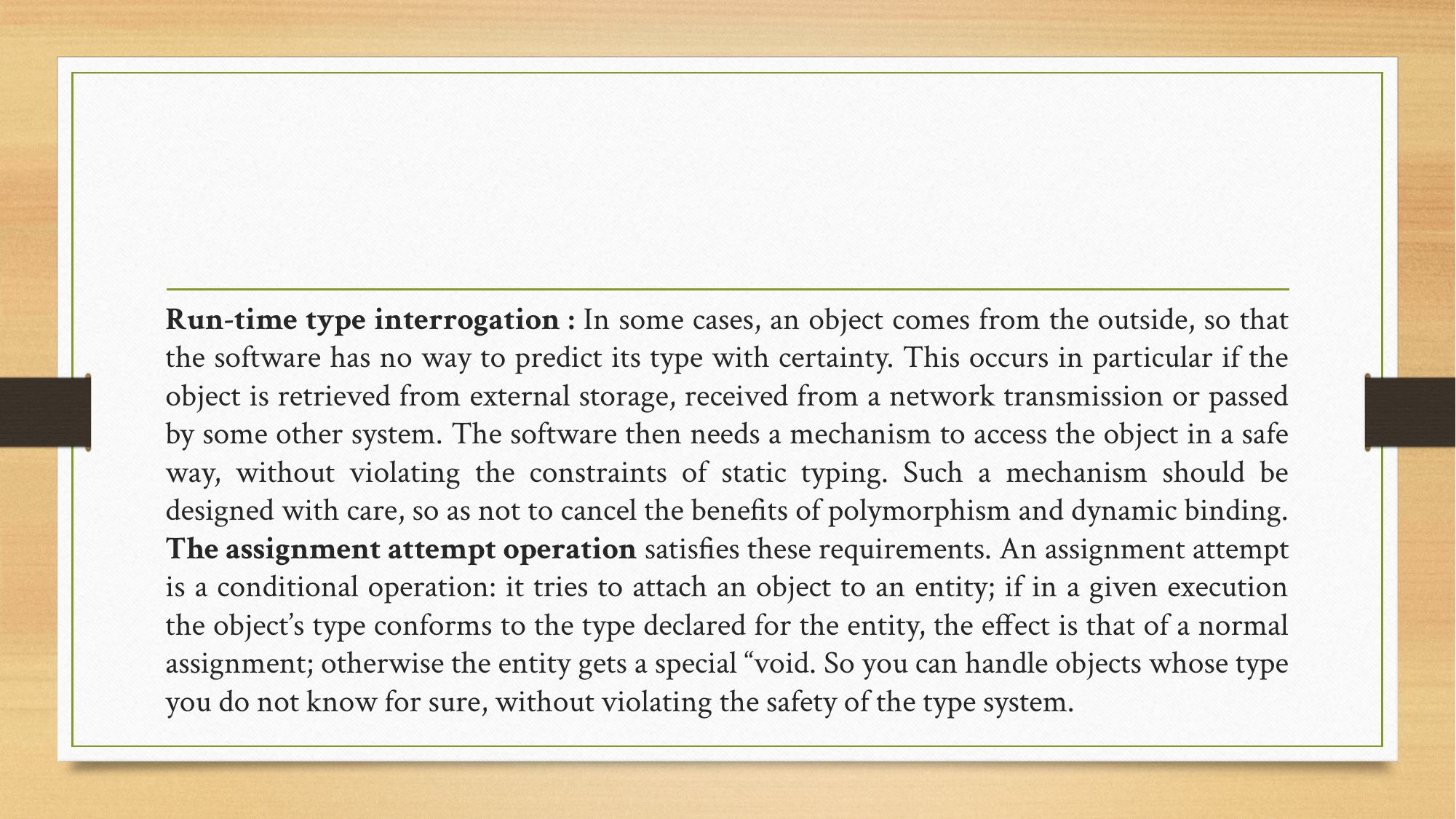

#
Run-time type interrogation : In some cases, an object comes from the outside, so that the software has no way to predict its type with certainty. This occurs in particular if the object is retrieved from external storage, received from a network transmission or passed by some other system. The software then needs a mechanism to access the object in a safe way, without violating the constraints of static typing. Such a mechanism should be designed with care, so as not to cancel the benefits of polymorphism and dynamic binding. The assignment attempt operation satisfies these requirements. An assignment attempt is a conditional operation: it tries to attach an object to an entity; if in a given execution the object’s type conforms to the type declared for the entity, the effect is that of a normal assignment; otherwise the entity gets a special “void. So you can handle objects whose type you do not know for sure, without violating the safety of the type system.